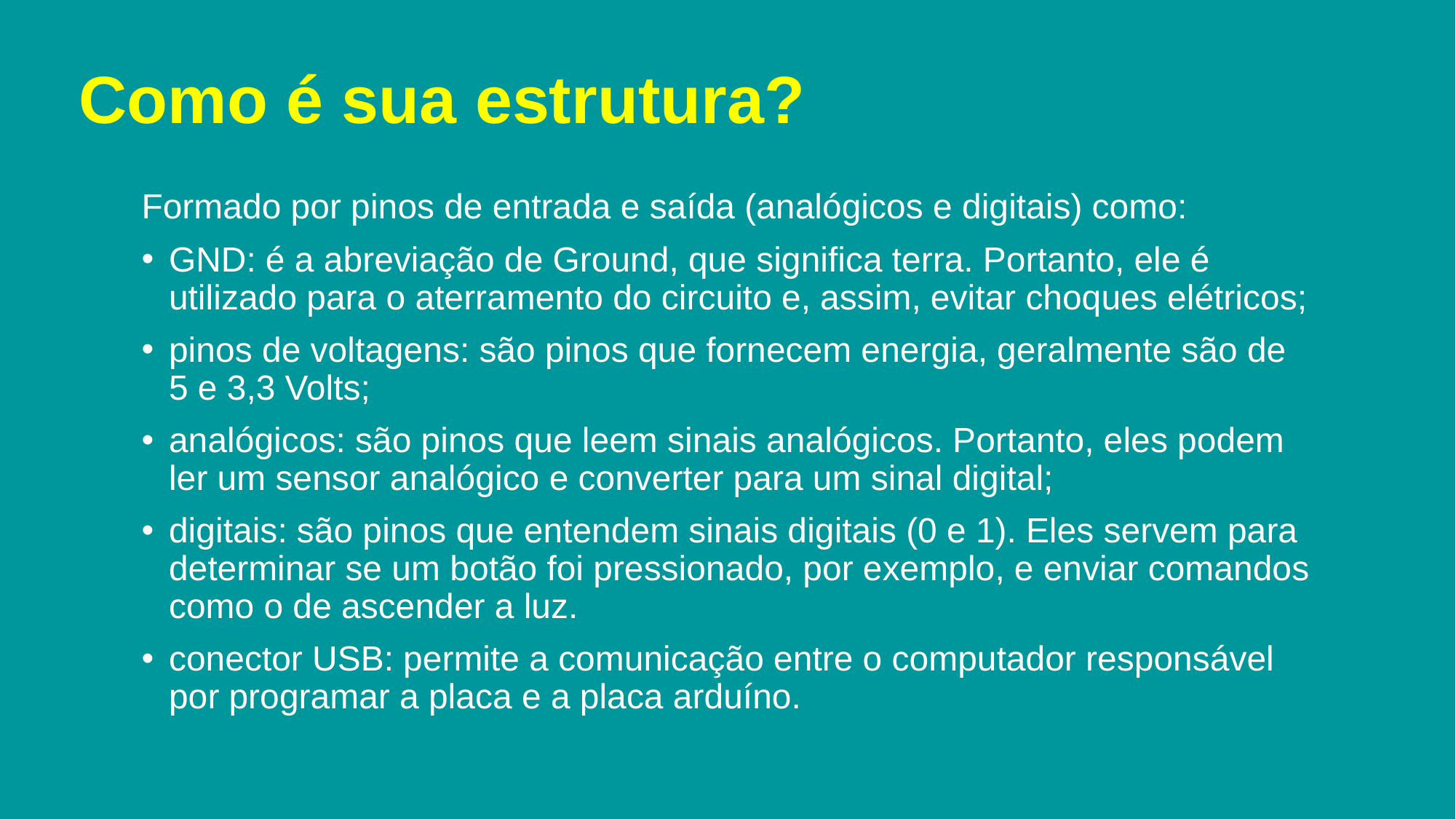

# Como é sua estrutura?
Formado por pinos de entrada e saída (analógicos e digitais) como:
GND: é a abreviação de Ground, que significa terra. Portanto, ele é utilizado para o aterramento do circuito e, assim, evitar choques elétricos;
pinos de voltagens: são pinos que fornecem energia, geralmente são de 5 e 3,3 Volts;
analógicos: são pinos que leem sinais analógicos. Portanto, eles podem ler um sensor analógico e converter para um sinal digital;
digitais: são pinos que entendem sinais digitais (0 e 1). Eles servem para determinar se um botão foi pressionado, por exemplo, e enviar comandos como o de ascender a luz.
conector USB: permite a comunicação entre o computador responsável por programar a placa e a placa arduíno.